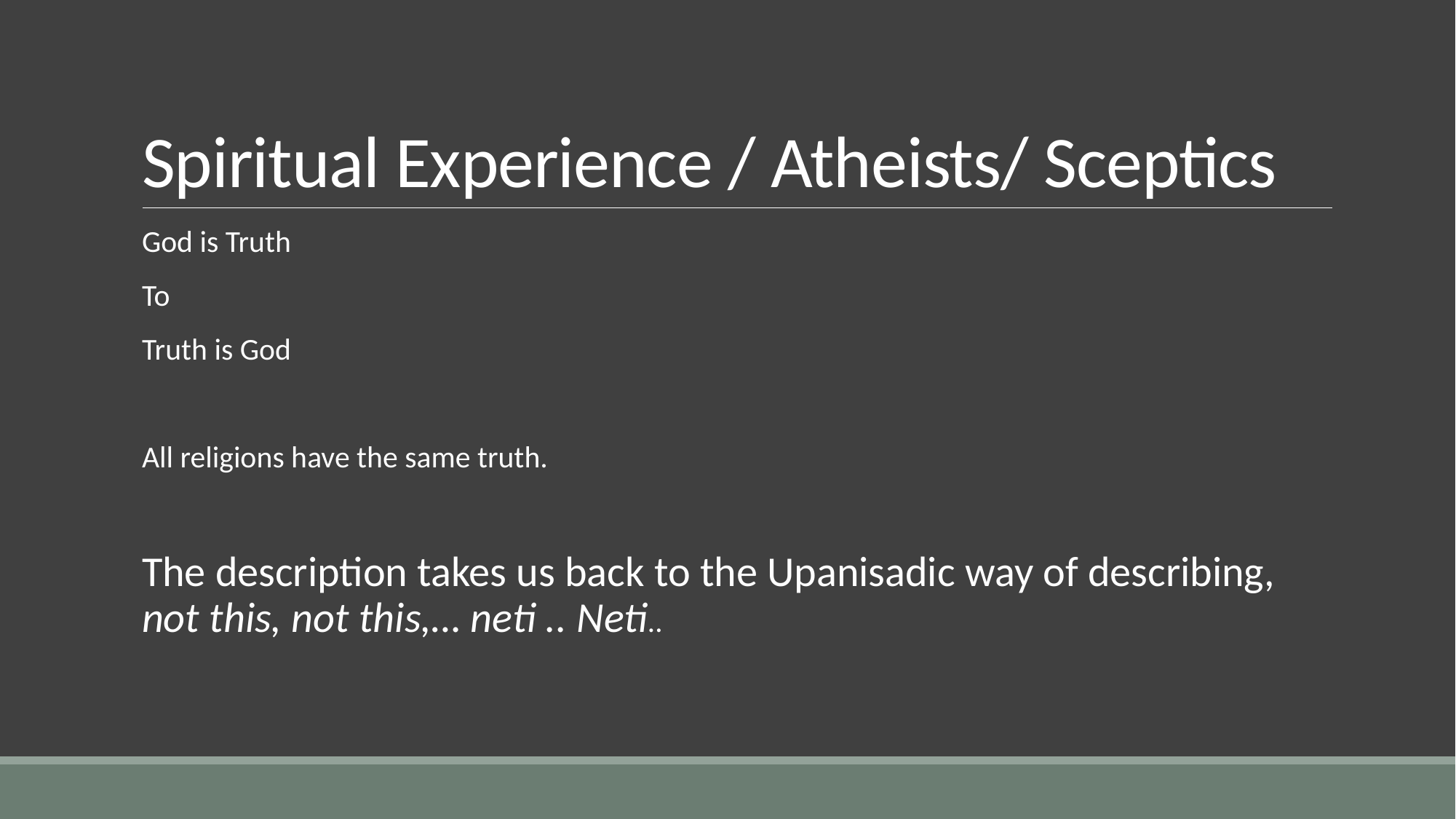

# Spiritual Experience / Atheists/ Sceptics
God is Truth
To
Truth is God

All religions have the same truth.

The description takes us back to the Upanisadic way of describing, not this, not this,… neti .. Neti..